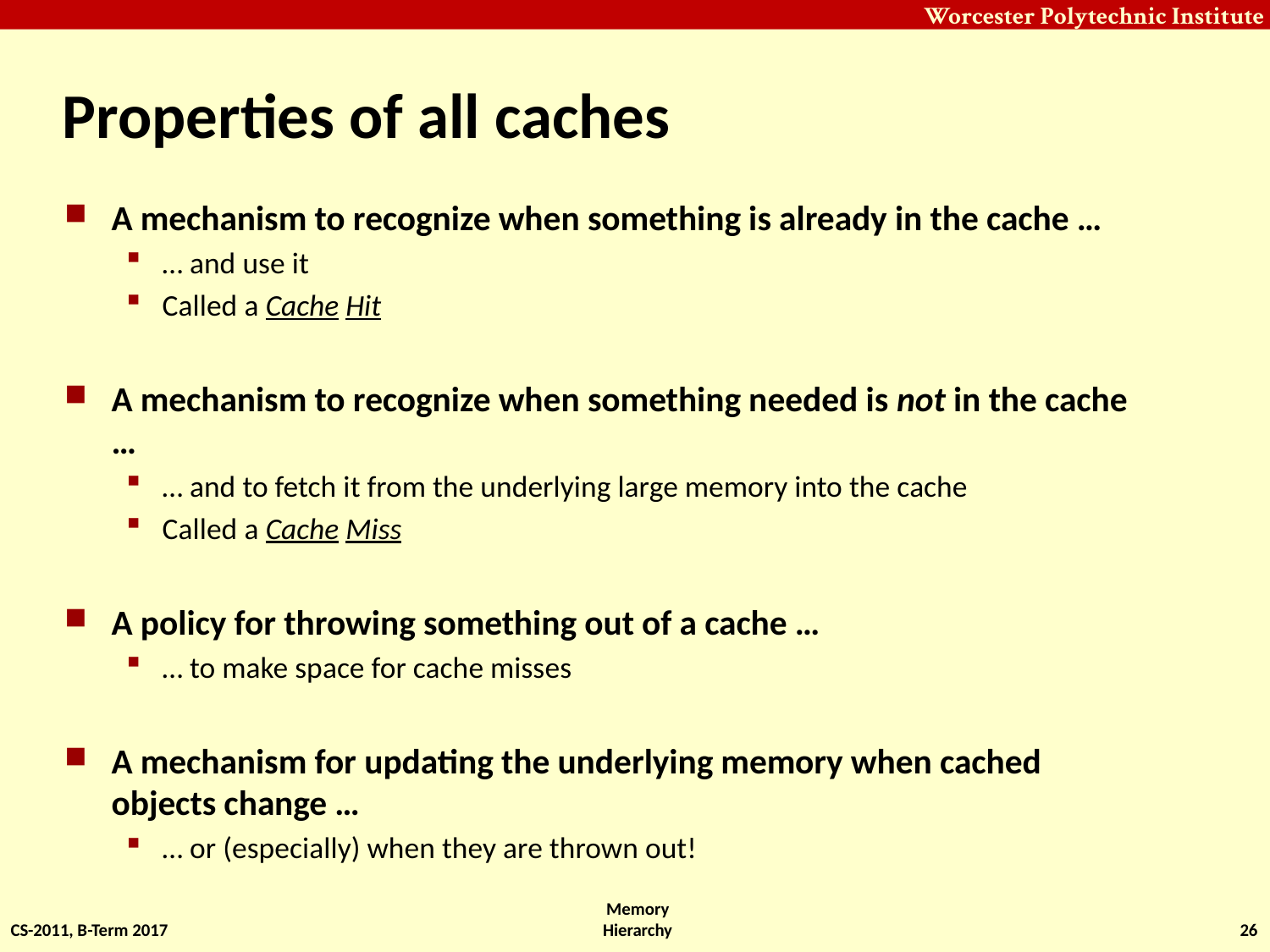

# Properties of all caches
A mechanism to recognize when something is already in the cache …
… and use it
Called a Cache Hit

A mechanism to recognize when something needed is not in the cache …
… and to fetch it from the underlying large memory into the cache
Called a Cache Miss

A policy for throwing something out of a cache …
… to make space for cache misses

A mechanism for updating the underlying memory when cached objects change …
… or (especially) when they are thrown out!
CS-2011, B-Term 2017
Memory Hierarchy
26